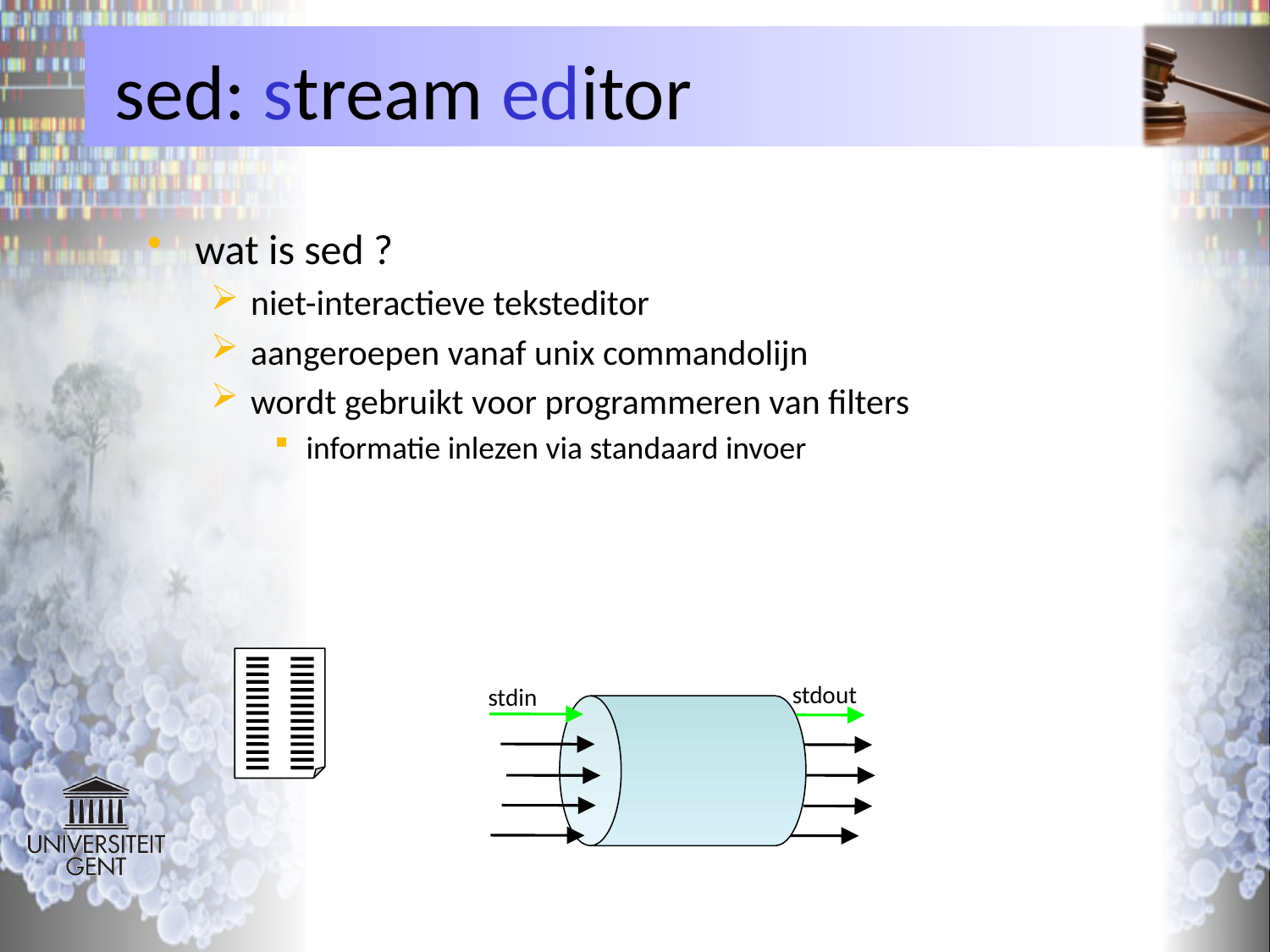

# sed: stream editor
wat is sed ?
niet-interactieve teksteditor
aangeroepen vanaf unix commandolijn
wordt gebruikt voor programmeren van filters
informatie inlezen via standaard invoer

stdout
stdin

commando